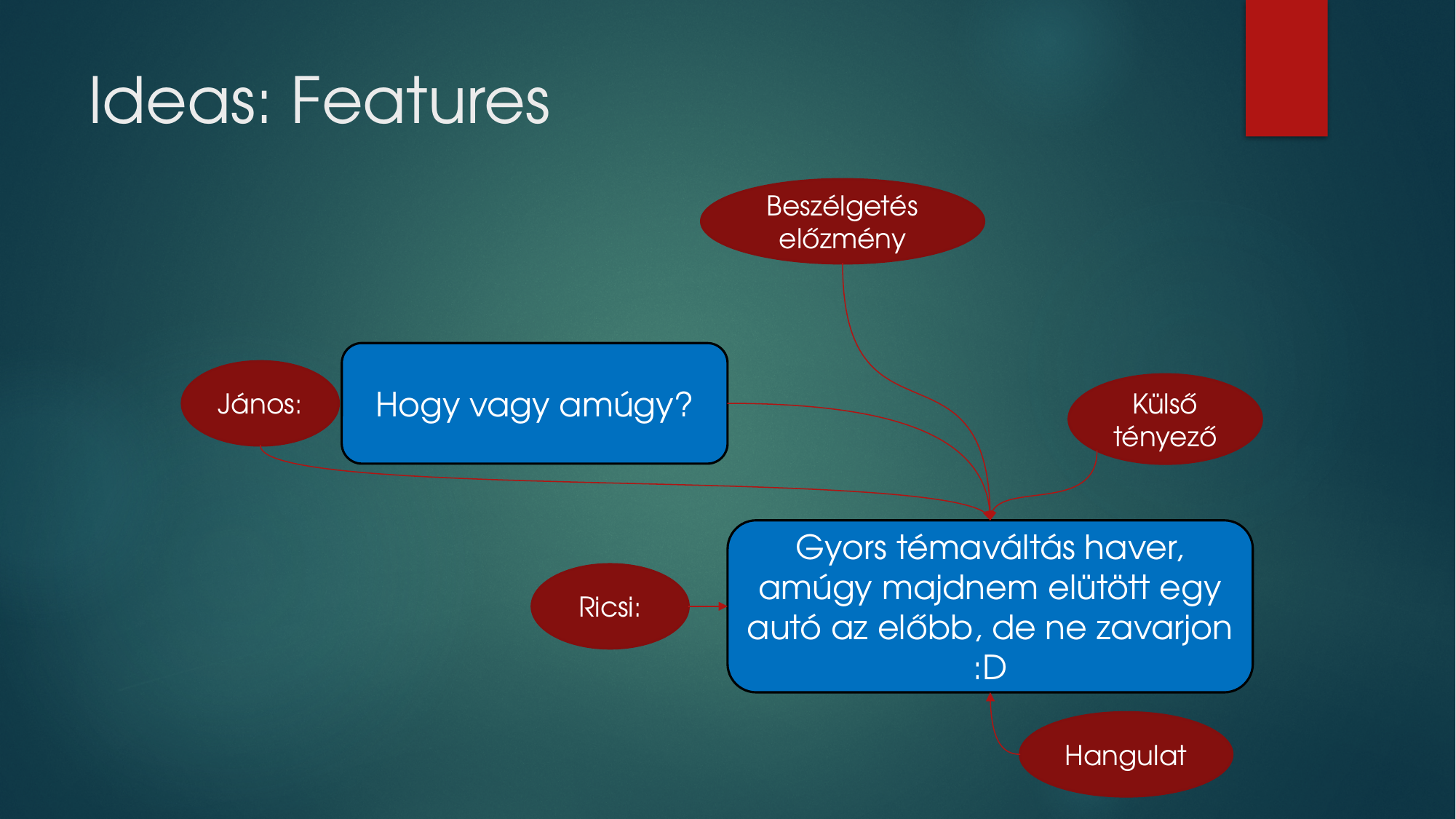

# Ideas: Features
Beszélgetés előzmény
Hogy vagy amúgy?
János:
Külső tényező
Gyors témaváltás haver, amúgy majdnem elütött egy autó az előbb, de ne zavarjon :D
Ricsi:
Hangulat